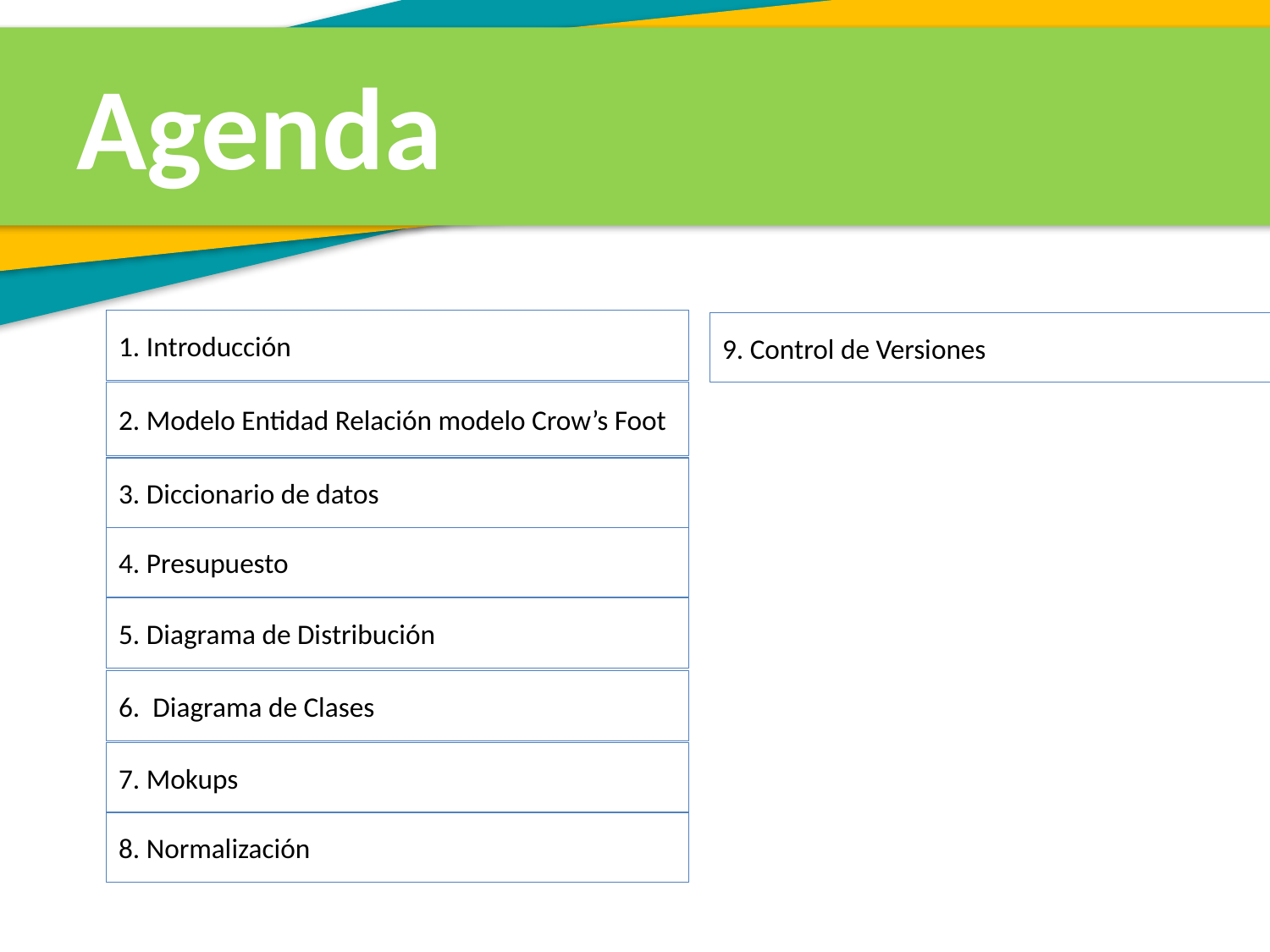

Agenda
1. Introducción
9. Control de Versiones
2. Modelo Entidad Relación modelo Crow’s Foot
3. Diccionario de datos
4. Presupuesto
5. Diagrama de Distribución
6.  Diagrama de Clases
7. Mokups
8. Normalización